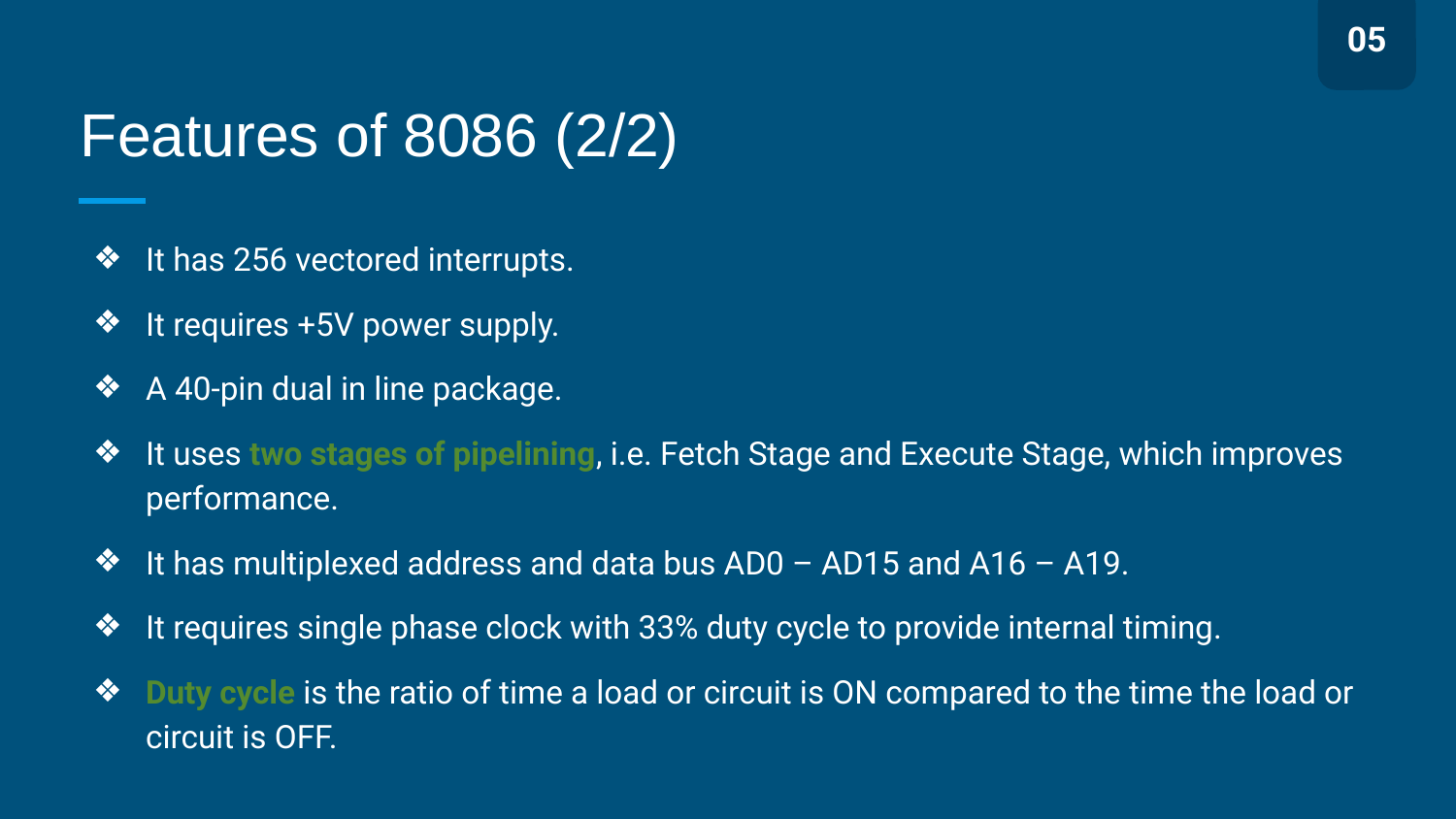

05
# Features of 8086 (2/2)
It has 256 vectored interrupts.
It requires +5V power supply.
A 40-pin dual in line package.
It uses two stages of pipelining, i.e. Fetch Stage and Execute Stage, which improves performance.
It has multiplexed address and data bus AD0 – AD15 and A16 – A19.
It requires single phase clock with 33% duty cycle to provide internal timing.
Duty cycle is the ratio of time a load or circuit is ON compared to the time the load or circuit is OFF.